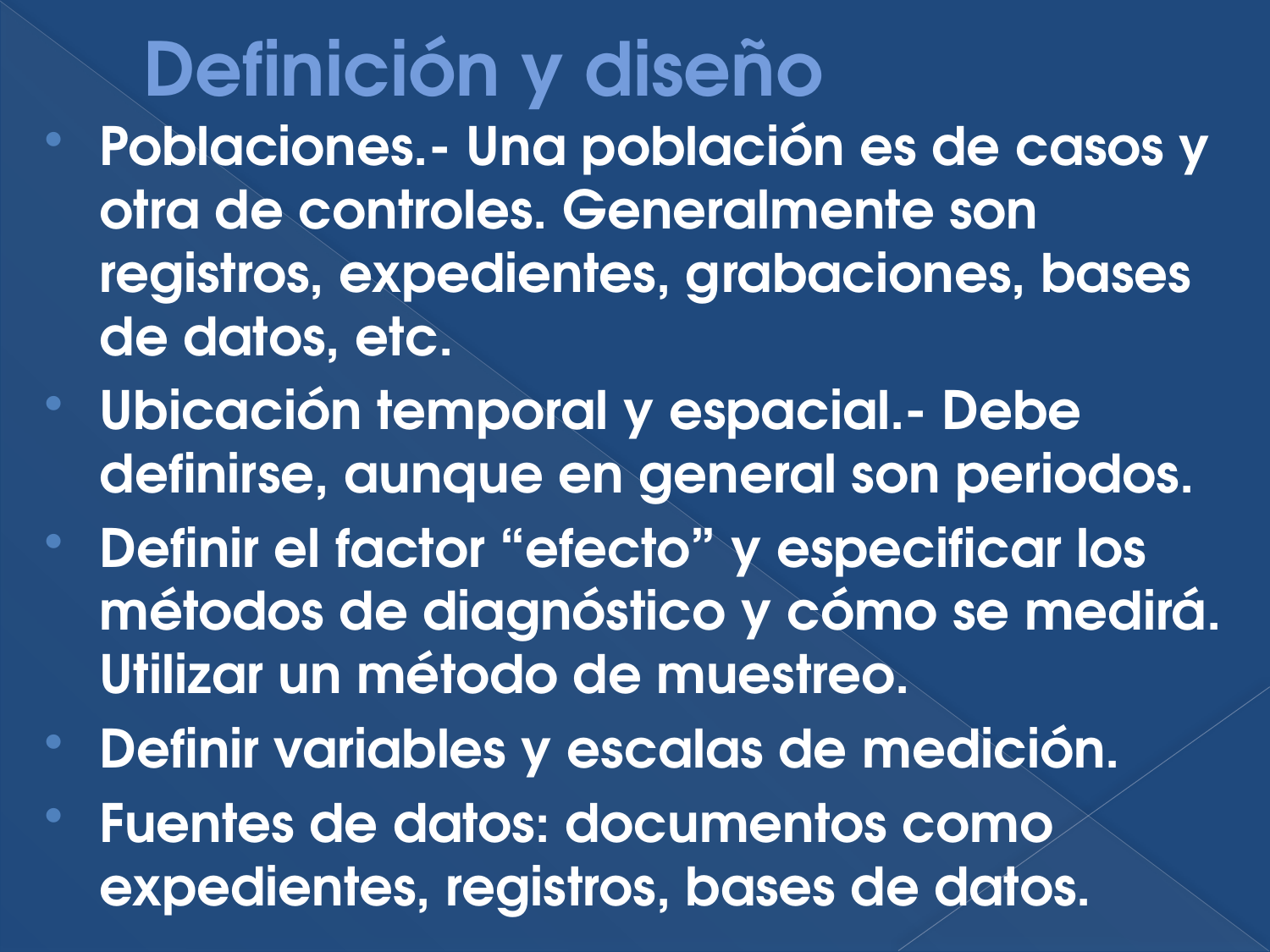

# Definición y diseño
Poblaciones.- Una población es de casos y otra de controles. Generalmente son registros, expedientes, grabaciones, bases de datos, etc.
Ubicación temporal y espacial.- Debe definirse, aunque en general son periodos.
Definir el factor “efecto” y especificar los métodos de diagnóstico y cómo se medirá. Utilizar un método de muestreo.
Definir variables y escalas de medición.
Fuentes de datos: documentos como expedientes, registros, bases de datos.